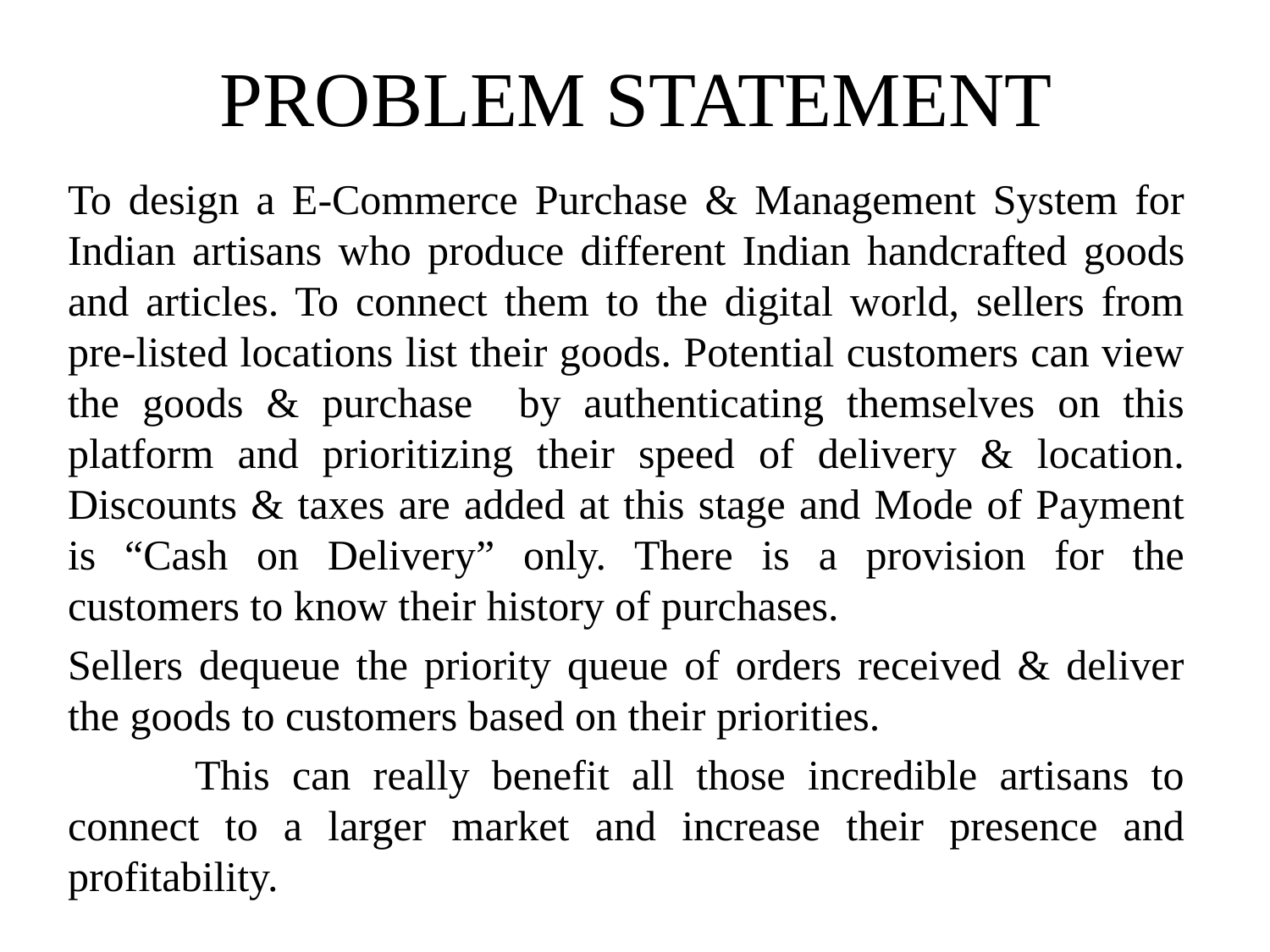

# PROBLEM STATEMENT
To design a E-Commerce Purchase & Management System for Indian artisans who produce different Indian handcrafted goods and articles. To connect them to the digital world, sellers from pre-listed locations list their goods. Potential customers can view the goods & purchase  by authenticating themselves on this platform and prioritizing their speed of delivery & location. Discounts & taxes are added at this stage and Mode of Payment is “Cash on Delivery” only. There is a provision for the customers to know their history of purchases.
Sellers dequeue the priority queue of orders received & deliver the goods to customers based on their priorities.
	This can really benefit all those incredible artisans to connect to a larger market and increase their presence and profitability.